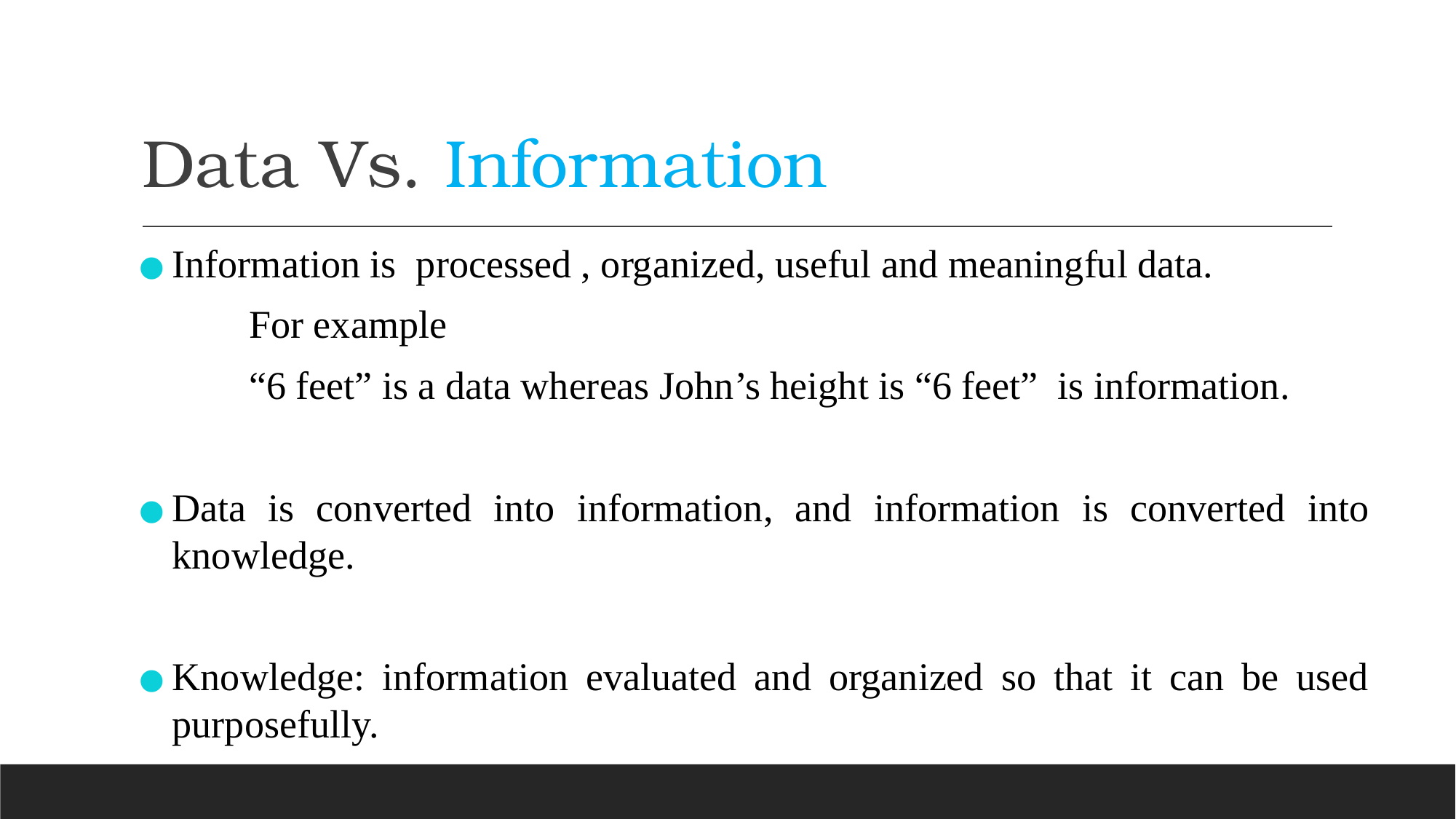

# Data Vs. Information

Information is  processed , organized, useful and meaningful data.
	For example
	“6 feet” is a data whereas John’s height is “6 feet”  is information.

Data is converted into information, and information is converted into knowledge.

Knowledge: information evaluated and organized so that it can be used purposefully.